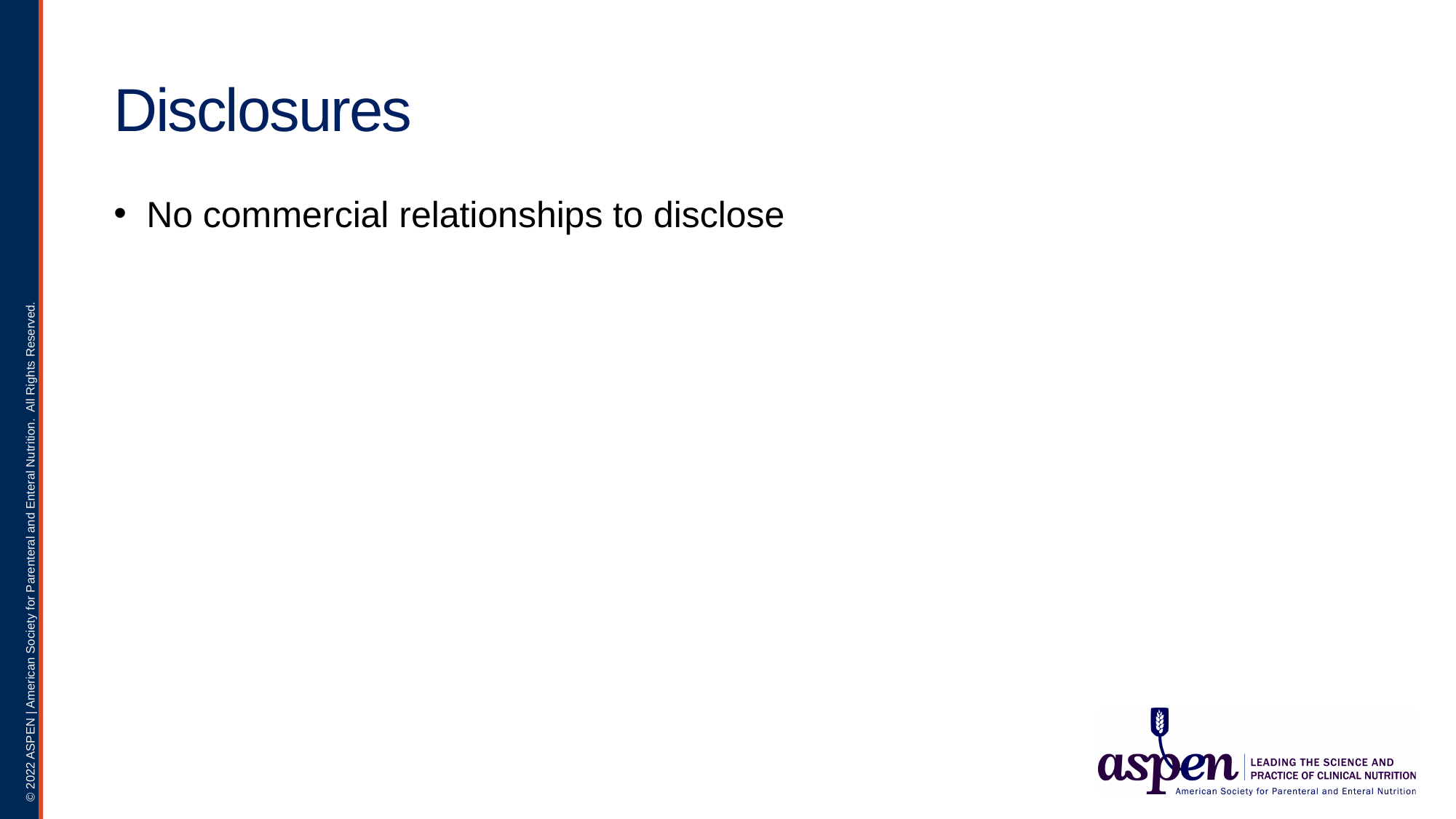

# Disclosures
No commercial relationships to disclose